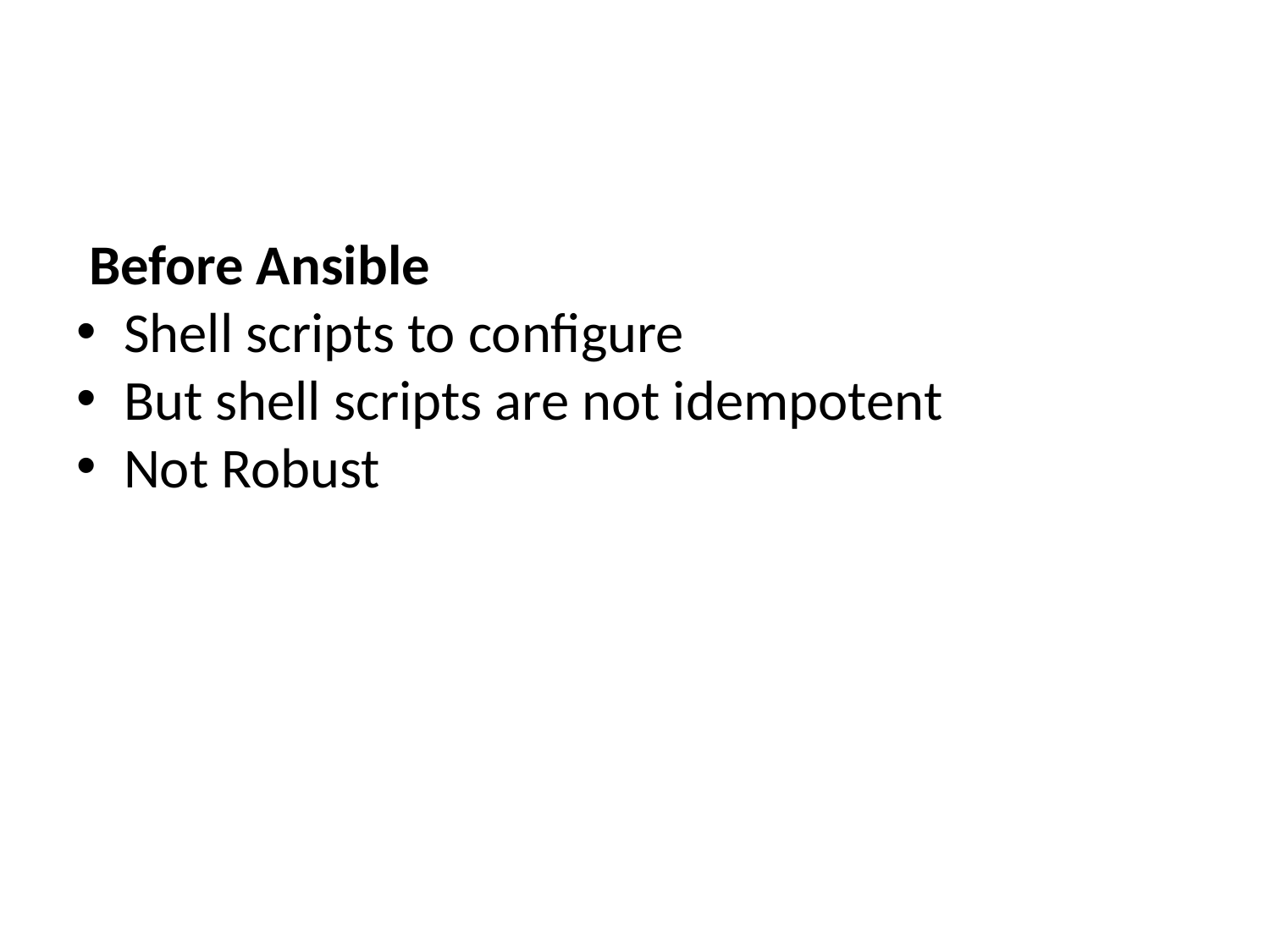

Before Ansible
Shell scripts to configure
But shell scripts are not idempotent
Not Robust